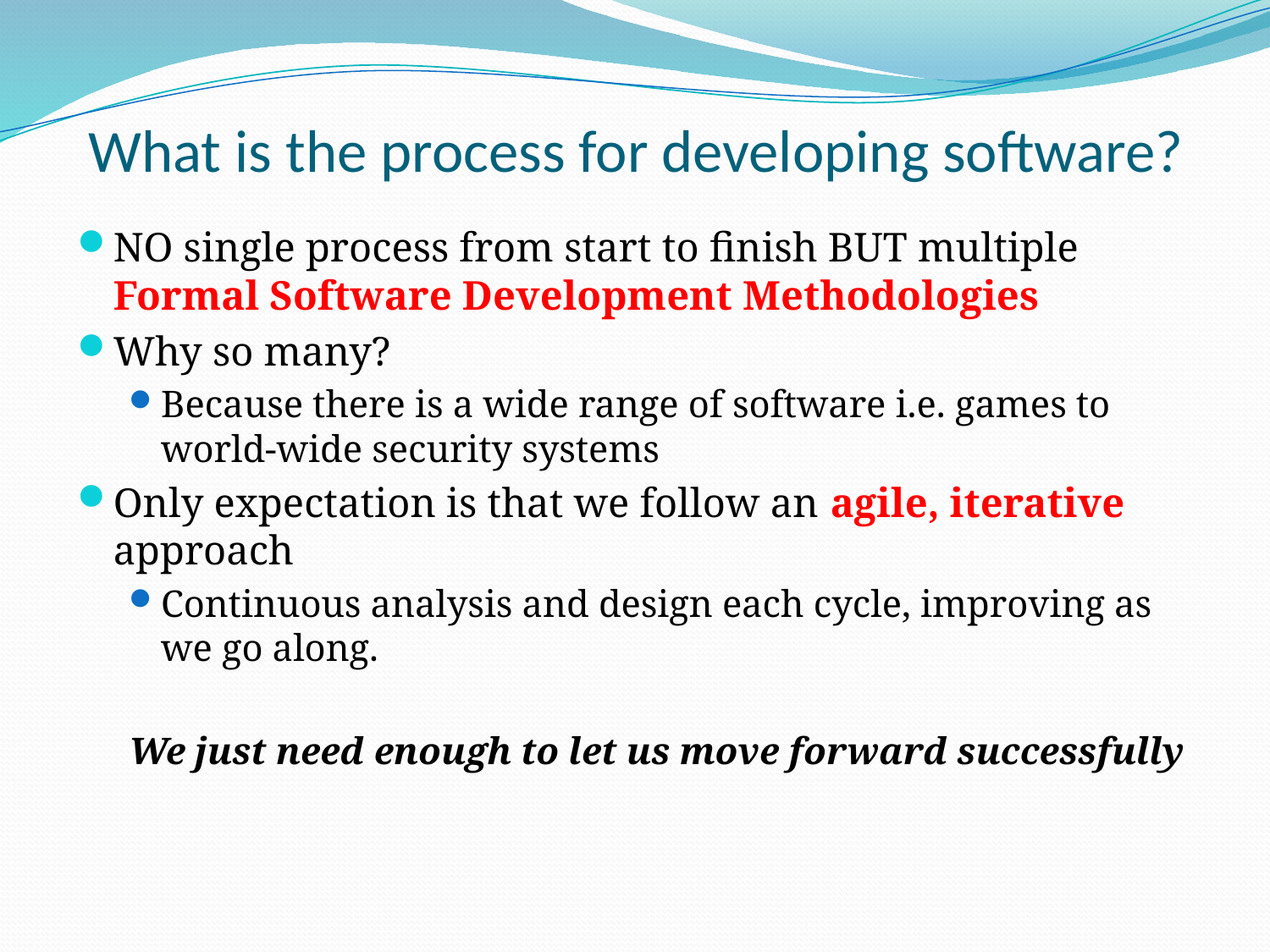

# What is the process for developing software?
NO single process from start to finish BUT multiple Formal Software Development Methodologies
Why so many?
Because there is a wide range of software i.e. games to world-wide security systems
Only expectation is that we follow an agile, iterative approach
Continuous analysis and design each cycle, improving as we go along.

We just need enough to let us move forward successfully